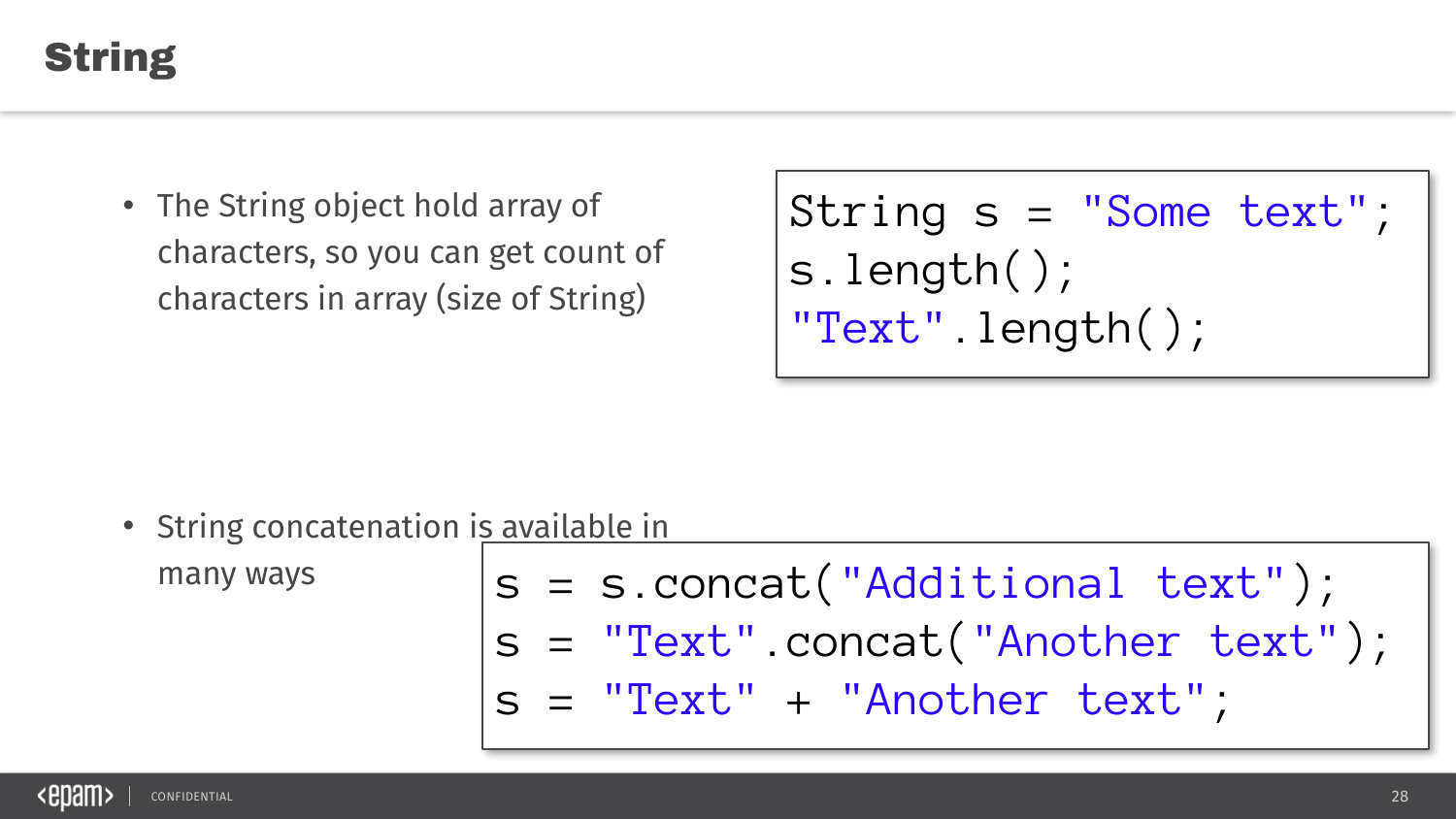

String
String s = "Some text";
s.length();
"Text".length();
The String object hold array of characters, so you can get count of characters in array (size of String)

String concatenation is available in many ways
s = s.concat("Additional text");
s = "Text".concat("Another text");
s = "Text" + "Another text";